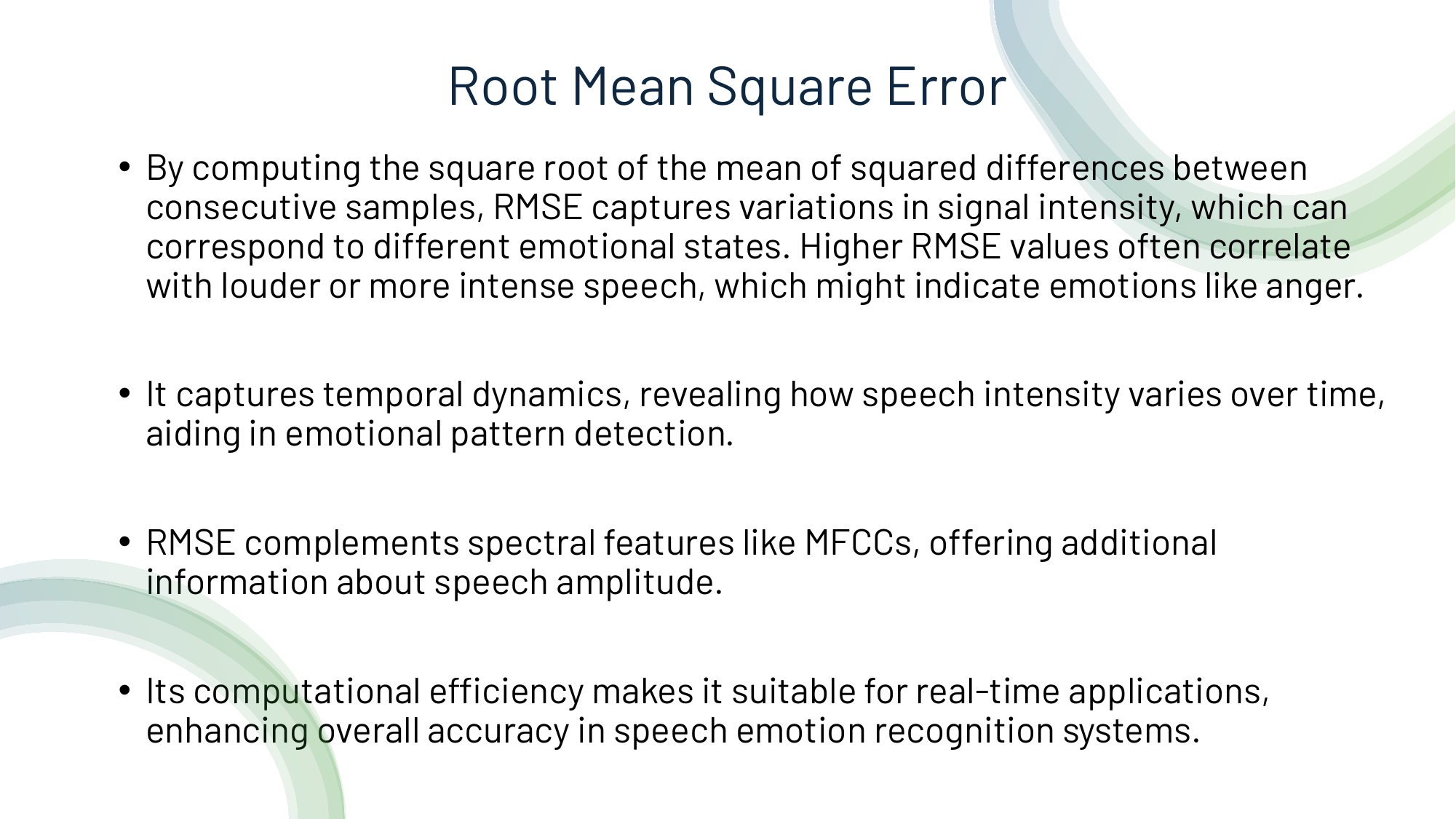

# Root Mean Square Error
By computing the square root of the mean of squared differences between consecutive samples, RMSE captures variations in signal intensity, which can correspond to different emotional states. Higher RMSE values often correlate with louder or more intense speech, which might indicate emotions like anger.

It captures temporal dynamics, revealing how speech intensity varies over time, aiding in emotional pattern detection.

RMSE complements spectral features like MFCCs, offering additional information about speech amplitude.

Its computational efficiency makes it suitable for real-time applications, enhancing overall accuracy in speech emotion recognition systems.